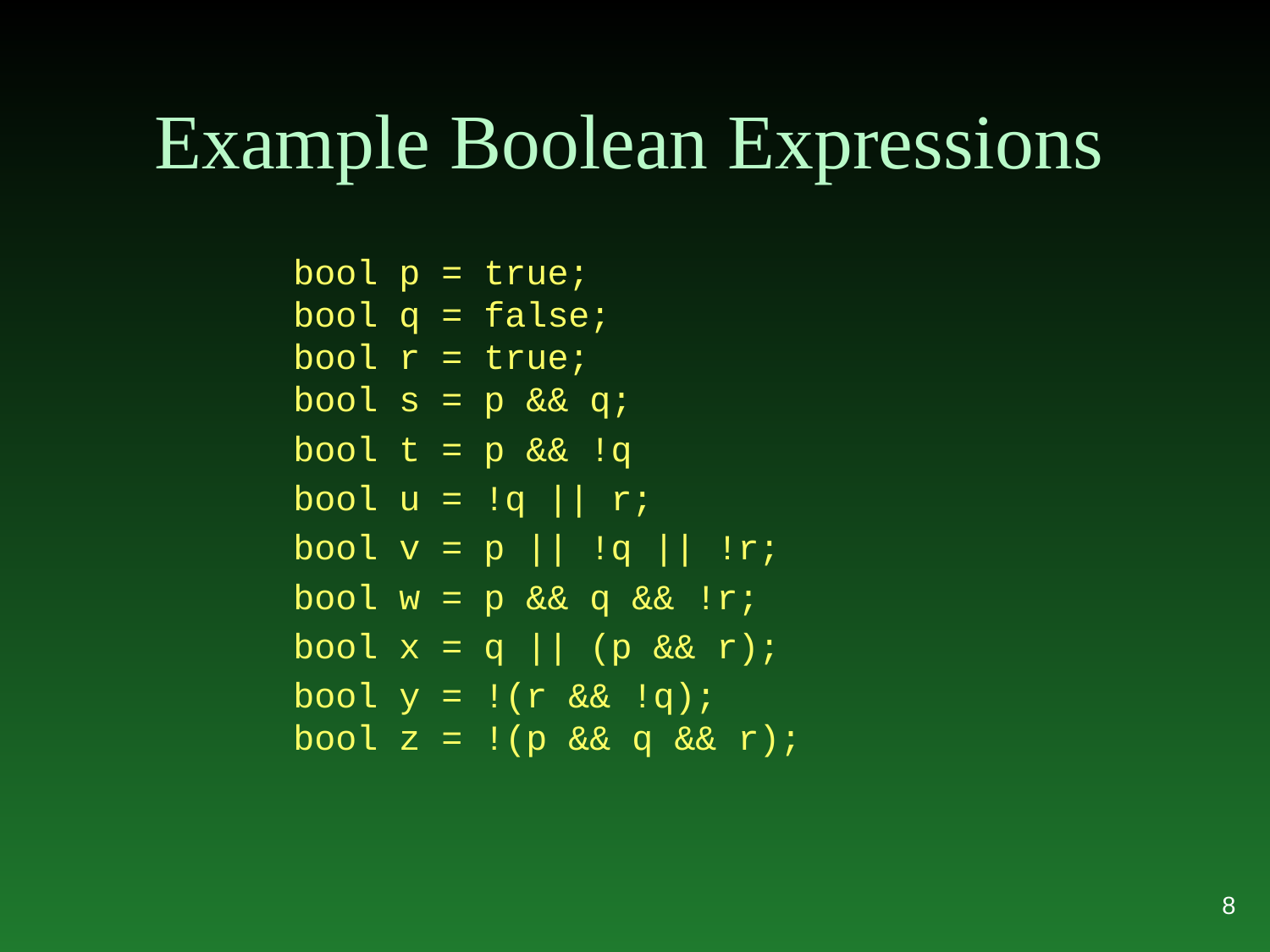

# Example Boolean Expressions
	bool p = true;
bool q = false;
bool r = true;
bool s = p && q;
	bool t = p && !q
	bool u = !q || r;
	bool v = p || !q || !r;
	bool w = p && q && !r;
	bool x = q || (p && r);
	bool y = !(r && !q);
bool z = !(p && q && r);
8